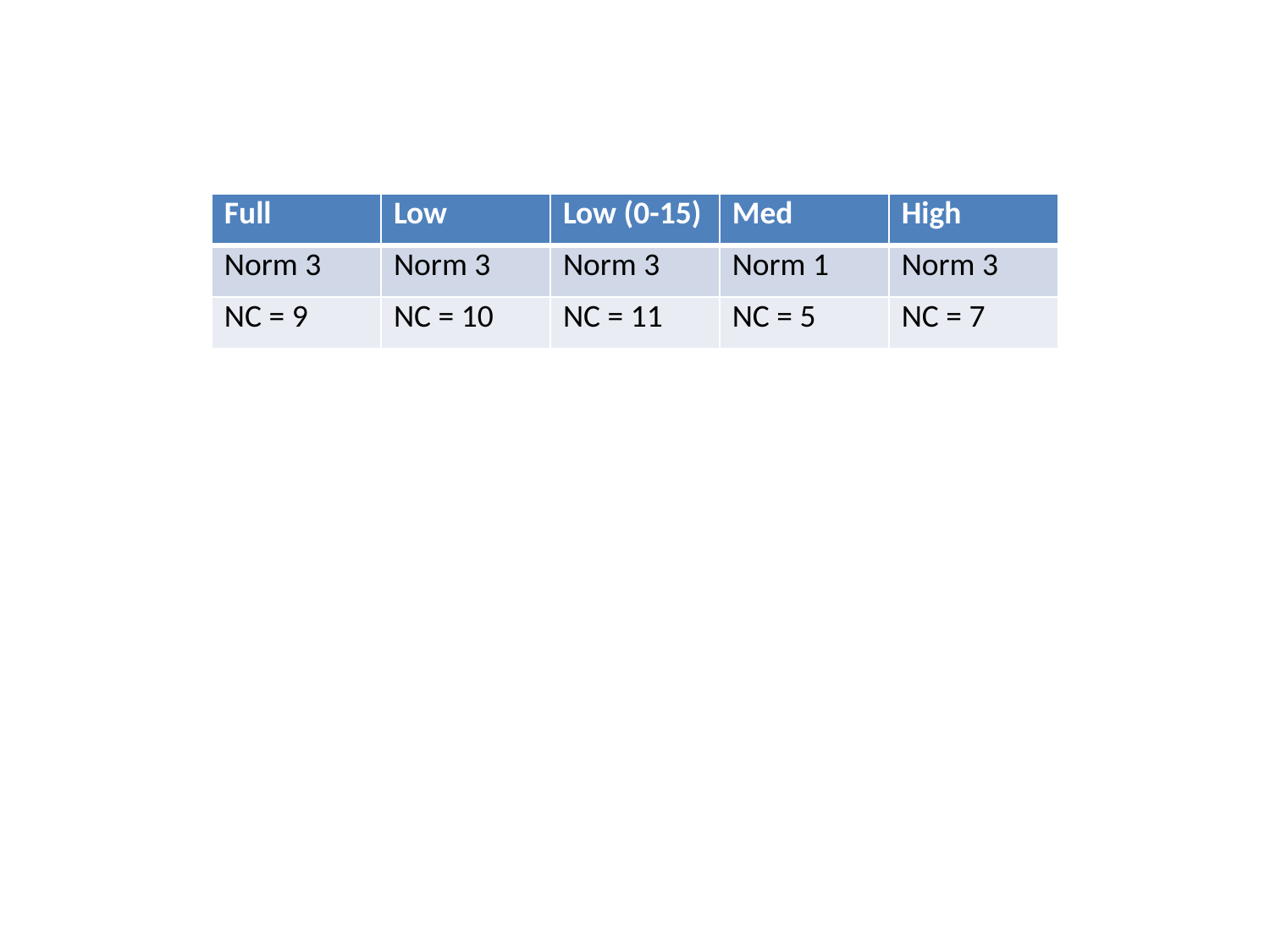

| Full | Low | Low (0-15) | Med | High |
| --- | --- | --- | --- | --- |
| Norm 3 | Norm 3 | Norm 3 | Norm 1 | Norm 3 |
| NC = 9 | NC = 10 | NC = 11 | NC = 5 | NC = 7 |